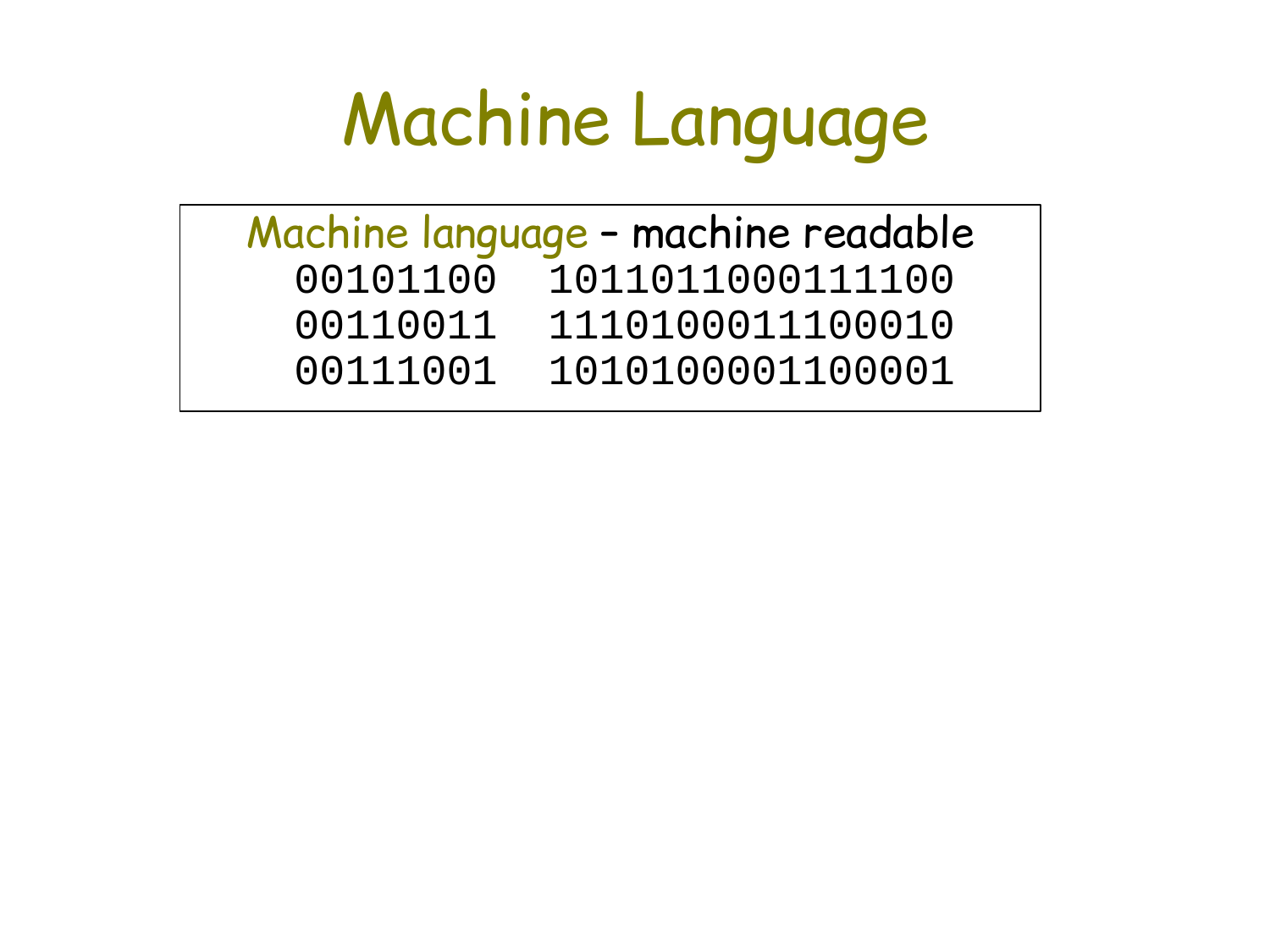

# Machine Language
Machine language – machine readable
    00101100  1011011000111100
    00110011  1110100011100010
    00111001  1010100001100001